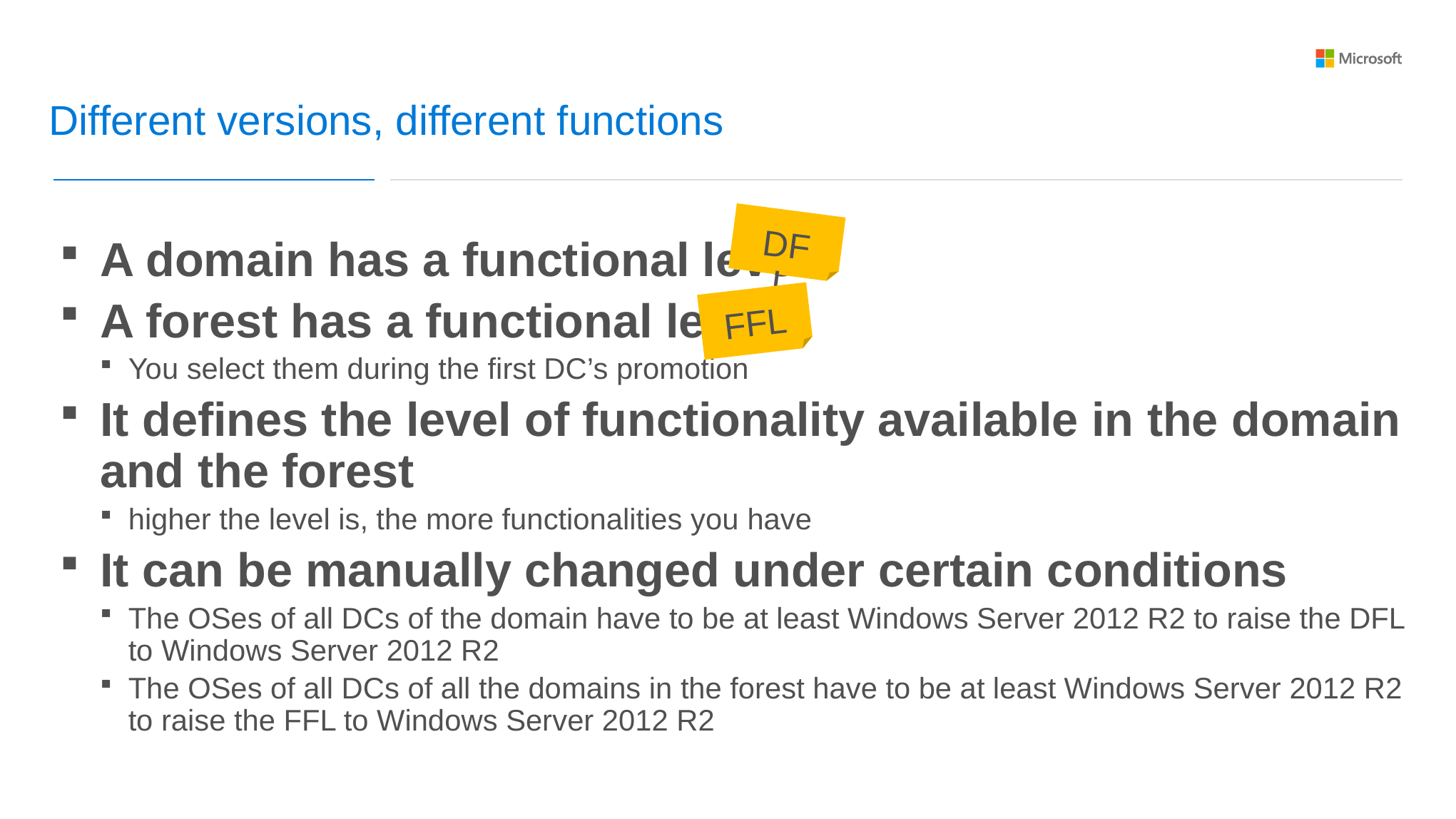

Different versions, different functions
DFL
A domain has a functional level
A forest has a functional level
You select them during the first DC’s promotion
It defines the level of functionality available in the domain and the forest
higher the level is, the more functionalities you have
It can be manually changed under certain conditions
The OSes of all DCs of the domain have to be at least Windows Server 2012 R2 to raise the DFL to Windows Server 2012 R2
The OSes of all DCs of all the domains in the forest have to be at least Windows Server 2012 R2 to raise the FFL to Windows Server 2012 R2

FFL